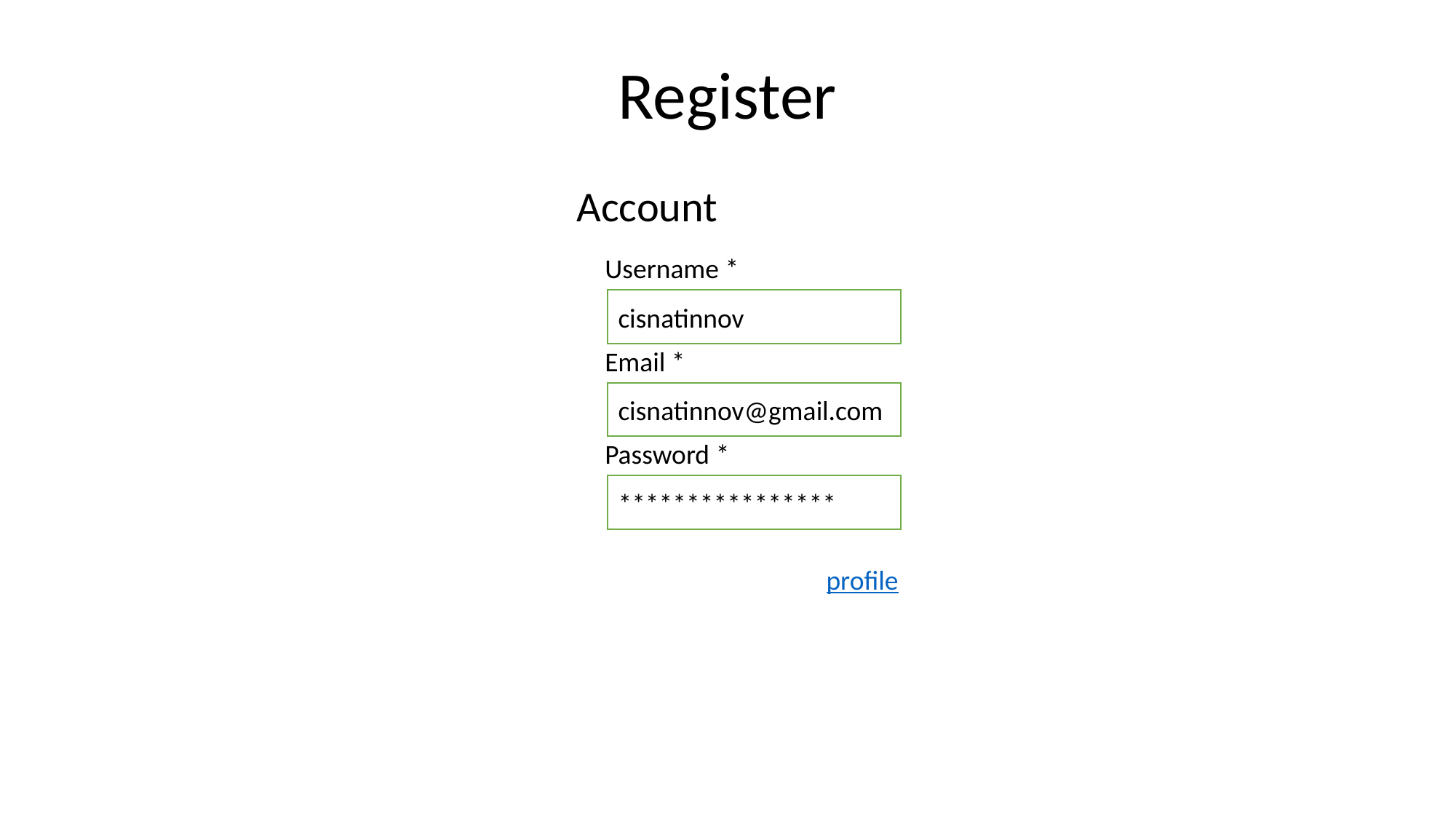

# Register
Account
Username *
cisnatinnov
Email *
cisnatinnov@gmail.com
Password *
****************
profile